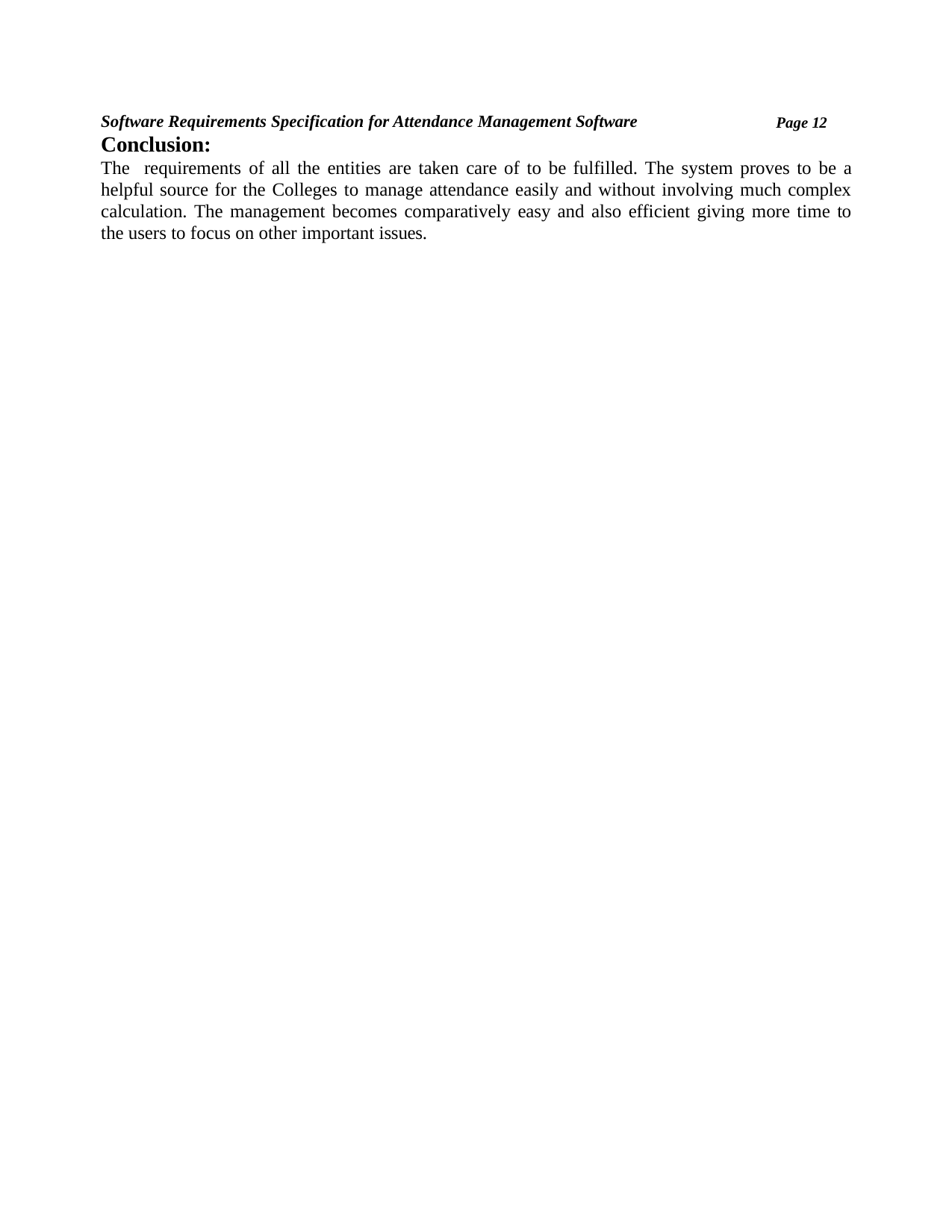

Software Requirements Specification for Attendance Management Software
Conclusion:
The  requirements of all the entities are taken care of to be fulfilled. The system proves to be a helpful source for the Colleges to manage attendance easily and without involving much complex calculation. The management becomes comparatively easy and also efficient giving more time to the users to focus on other important issues.
Page 12